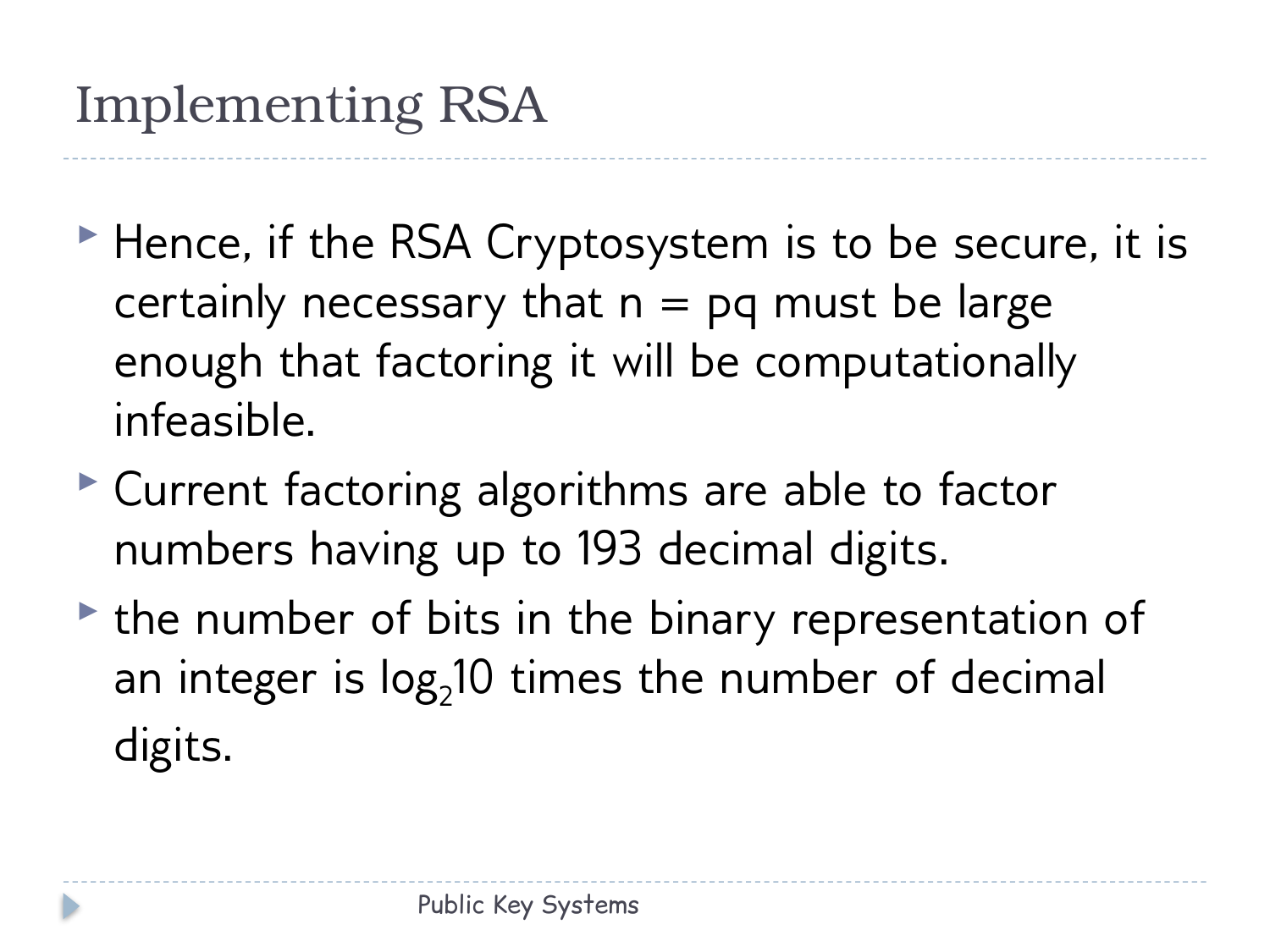

# Implementing RSA
Hence, if the RSA Cryptosystem is to be secure, it is certainly necessary that n = pq must be large enough that factoring it will be computationally infeasible.
Current factoring algorithms are able to factor numbers having up to 193 decimal digits.
the number of bits in the binary representation of an integer is log210 times the number of decimal digits.

Public Key Systems                                                                                                              5